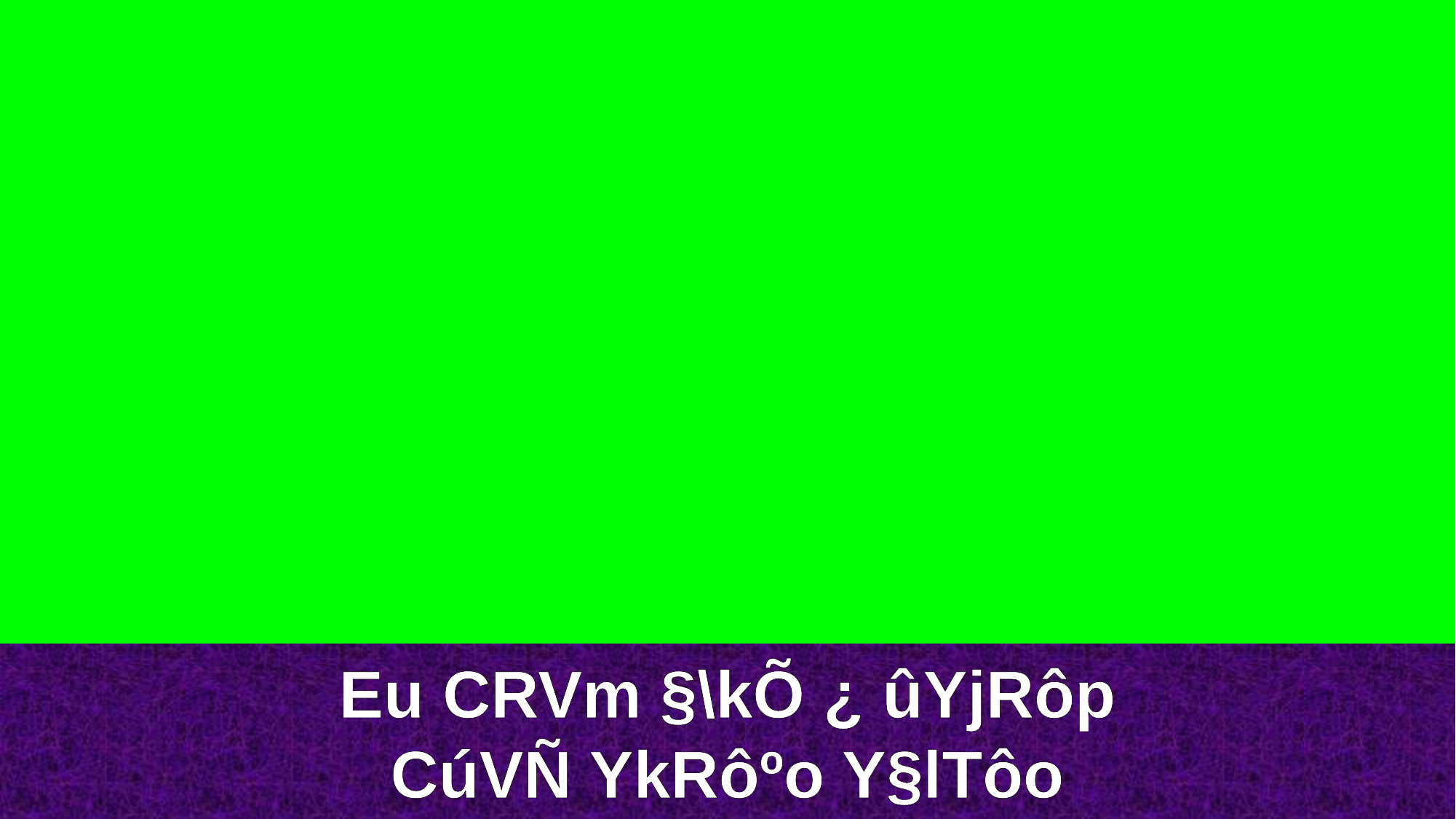

Eu CRVm §\kÕ ¿ ûYjRôp
CúVÑ YkRôºo Y§lTôo